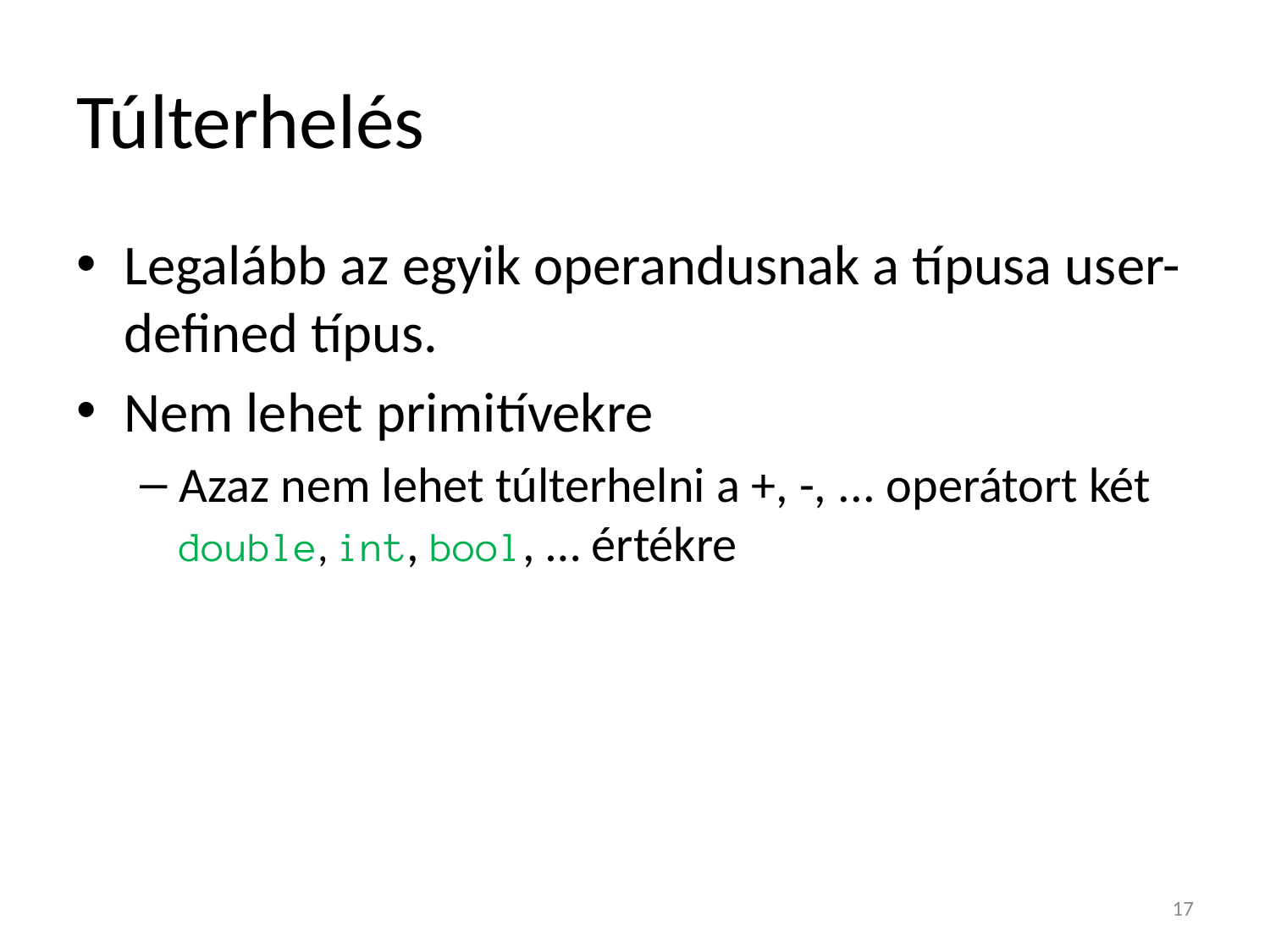

# Túlterhelés
Legalább az egyik operandusnak a típusa user-defined típus.
Nem lehet primitívekre
Azaz nem lehet túlterhelni a +, -, ... operátort két double, int, bool, … értékre
17